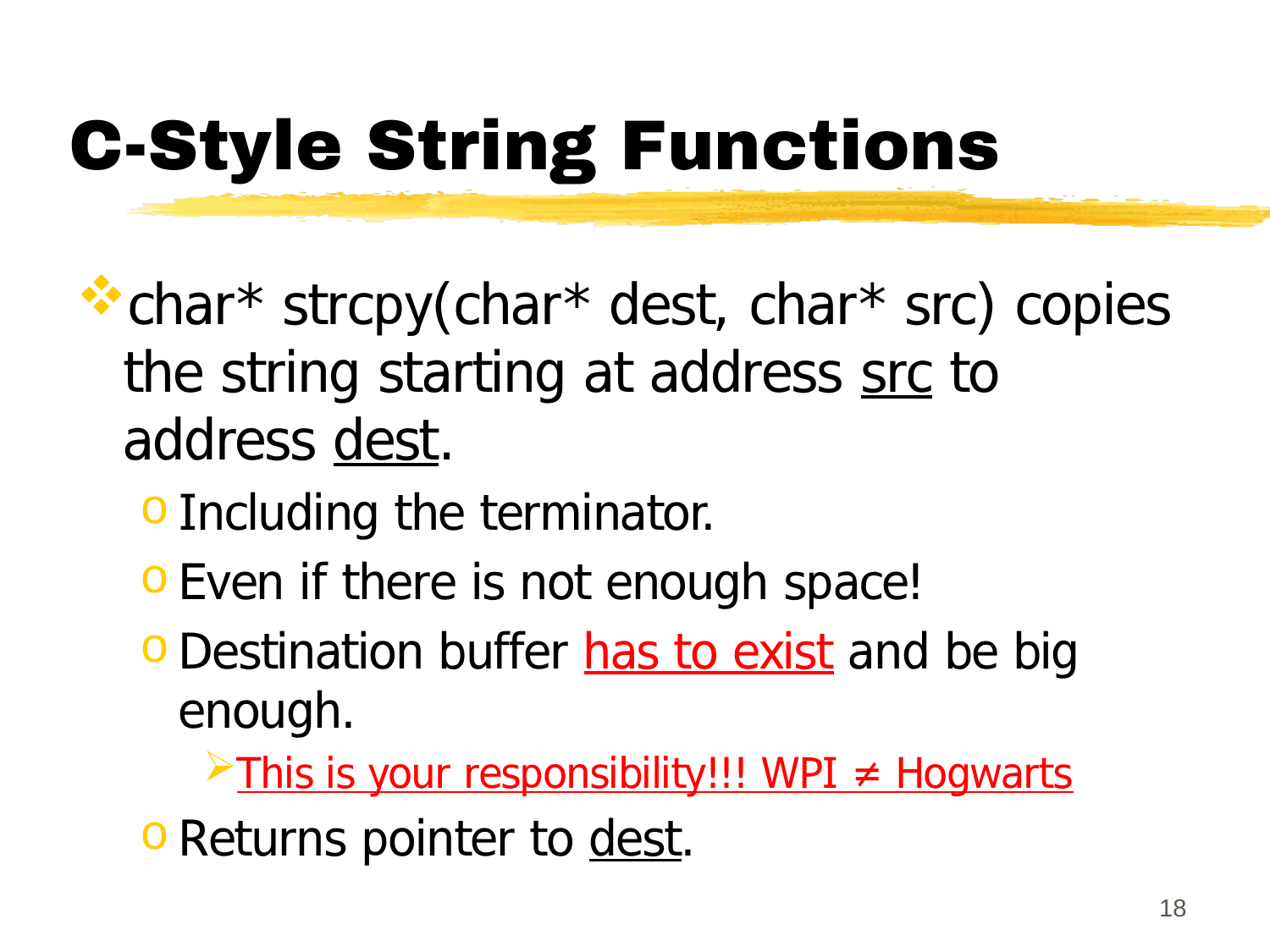

# C-Style String Functions
char* strcpy(char* dest, char* src) copies the string starting at address src to address dest.
Including the terminator.
Even if there is not enough space!
Destination buffer has to exist and be big enough.
This is your responsibility!!! WPI ≠ Hogwarts
Returns pointer to dest.
18